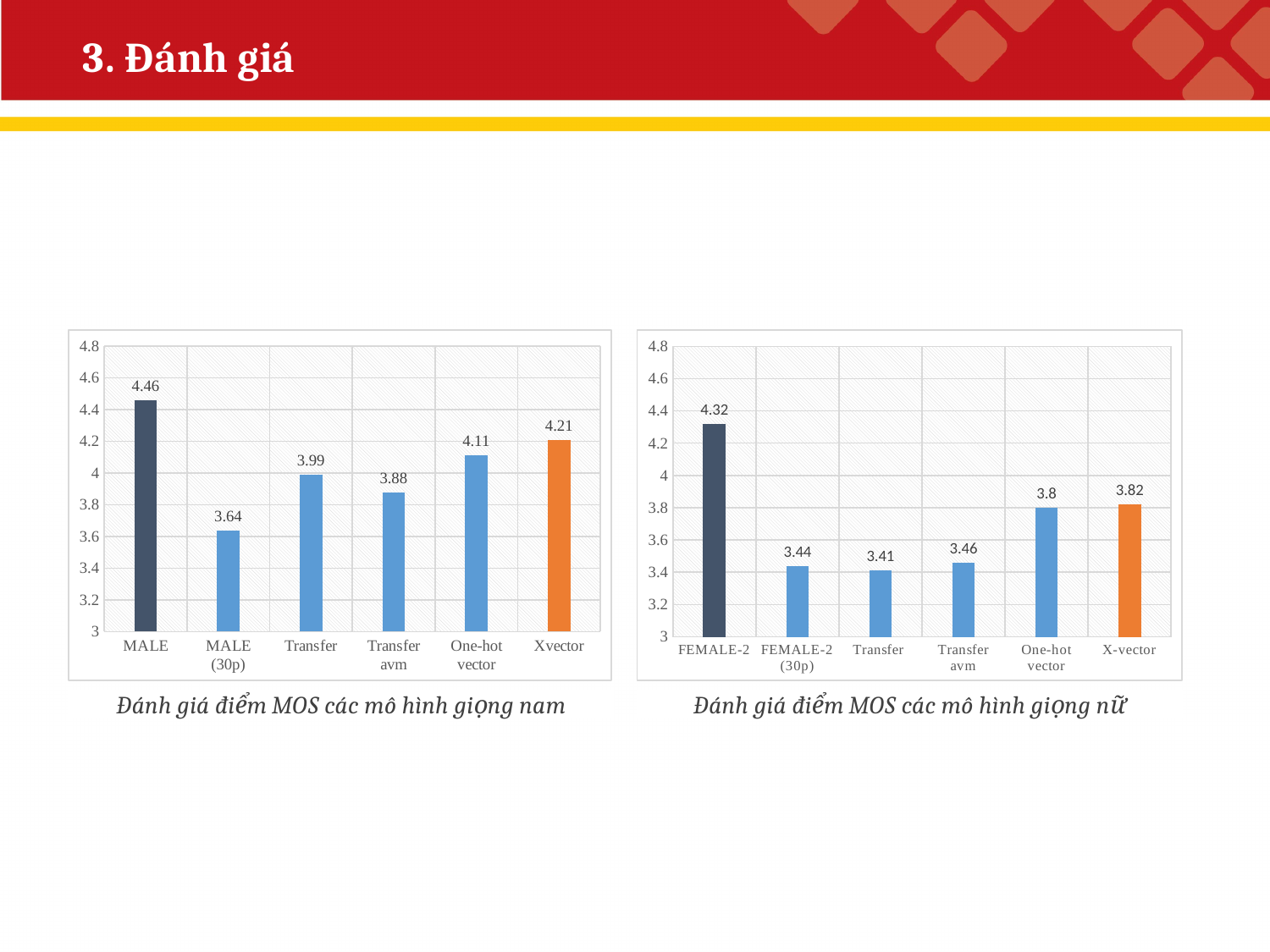

# 3. Đánh giá

### Chart

| Category |  |
|---|---|
| MALE | 4.46 |
| MALE (30p) | 3.64 |
| Transfer | 3.99 |
| Transfer avm | 3.88 |
| One-hot vector | 4.11 |
| Xvector | 4.21 |
Đánh giá điểm MOS các mô hình giọng nam

### Chart

| Category |  |
|---|---|
| FEMALE-2 | 4.32 |
| FEMALE-2 (30p) | 3.44 |
| Transfer  | 3.41 |
| Transfer avm | 3.46 |
| One-hot vector | 3.8 |
| X-vector | 3.82 |
Đánh giá điểm MOS các mô hình giọng nữ
24